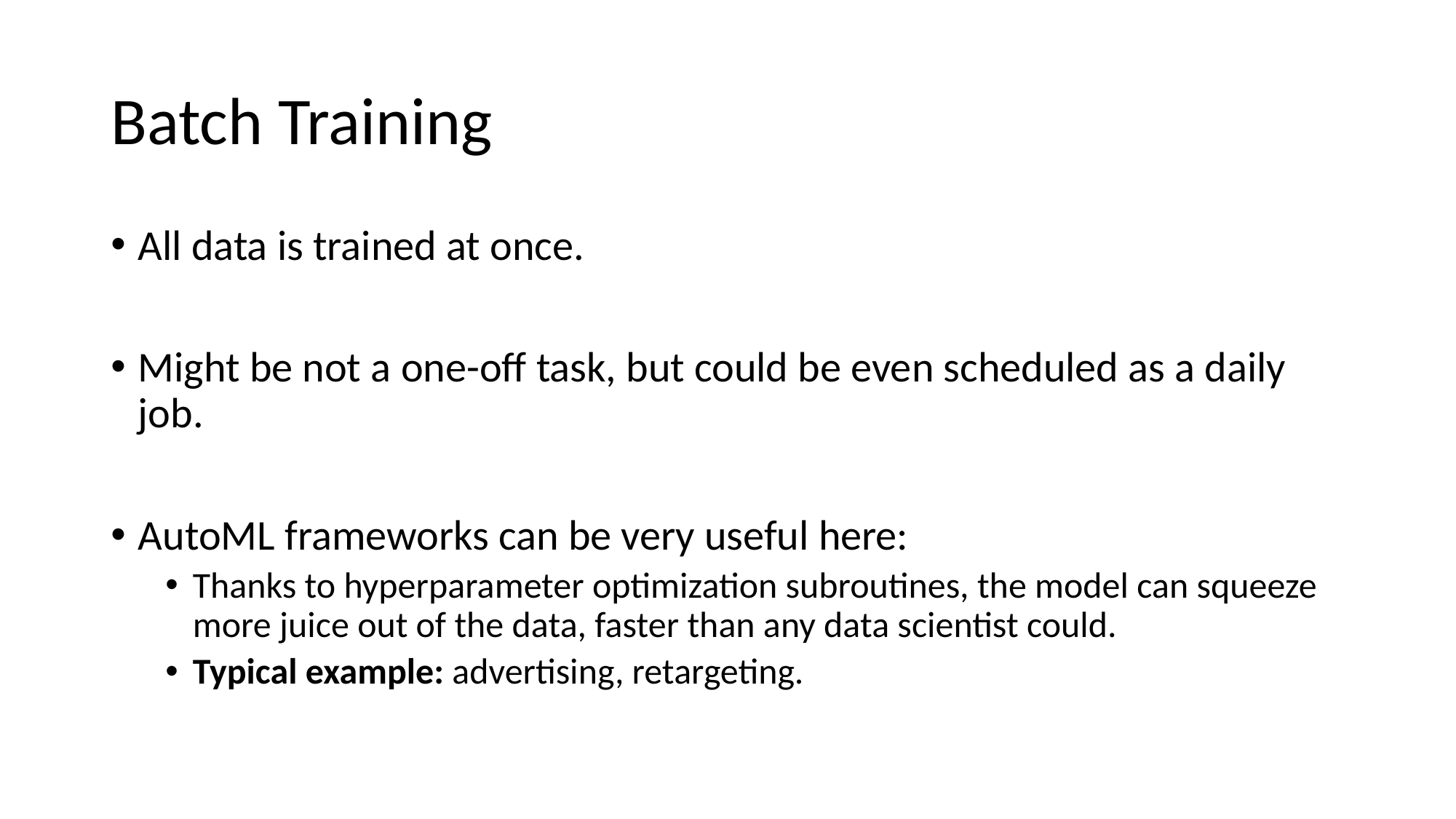

# Batch Training
All data is trained at once.

Might be not a one-off task, but could be even scheduled as a daily job.

AutoML frameworks can be very useful here:
Thanks to hyperparameter optimization subroutines, the model can squeeze more juice out of the data, faster than any data scientist could.
Typical example: advertising, retargeting.